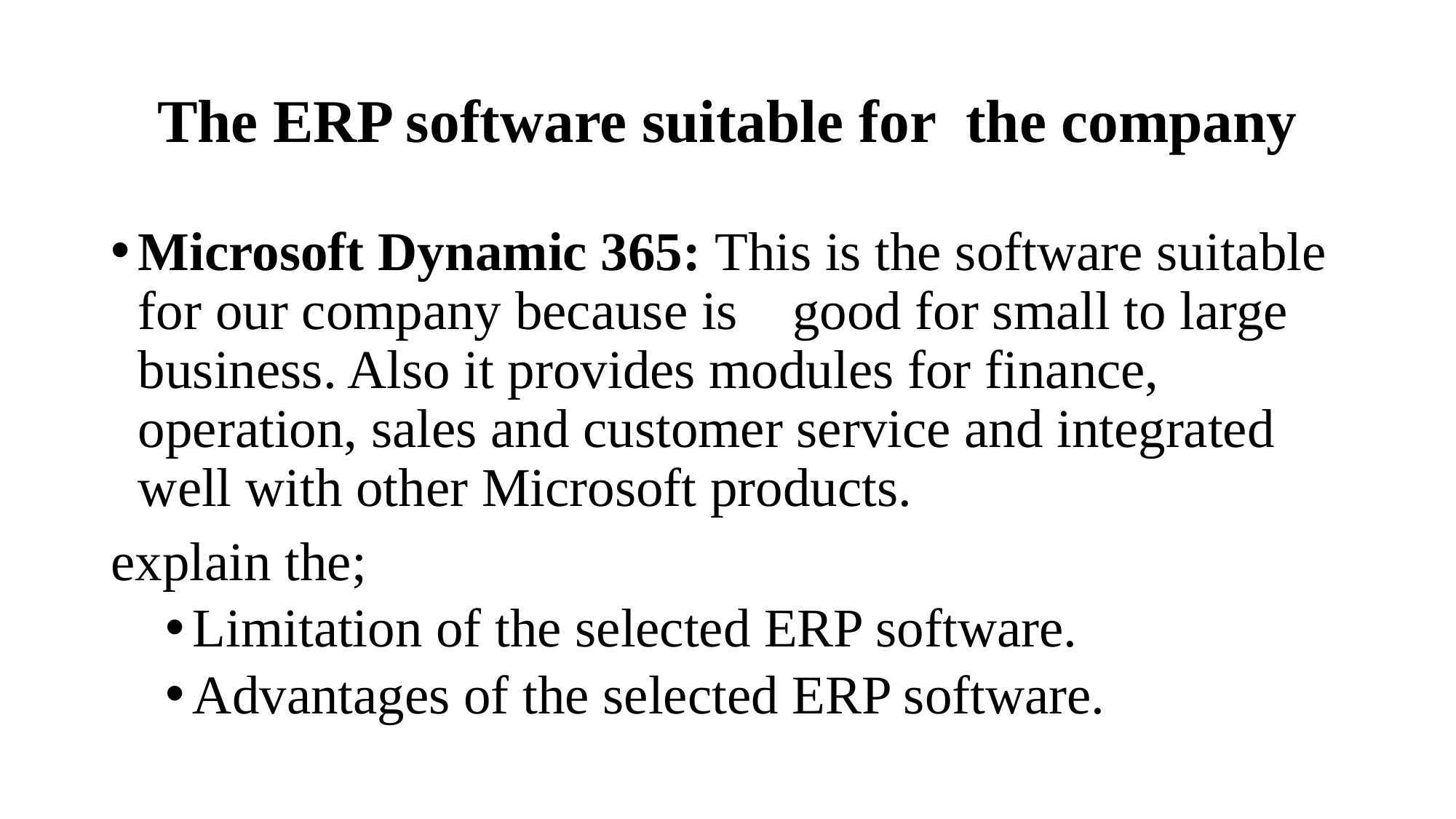

# The ERP software suitable for  the company
Microsoft Dynamic 365: This is the software suitable for our company because is    good for small to large business. Also it provides modules for finance, operation, sales and customer service and integrated well with other Microsoft products.
explain the;
Limitation of the selected ERP software.
Advantages of the selected ERP software.